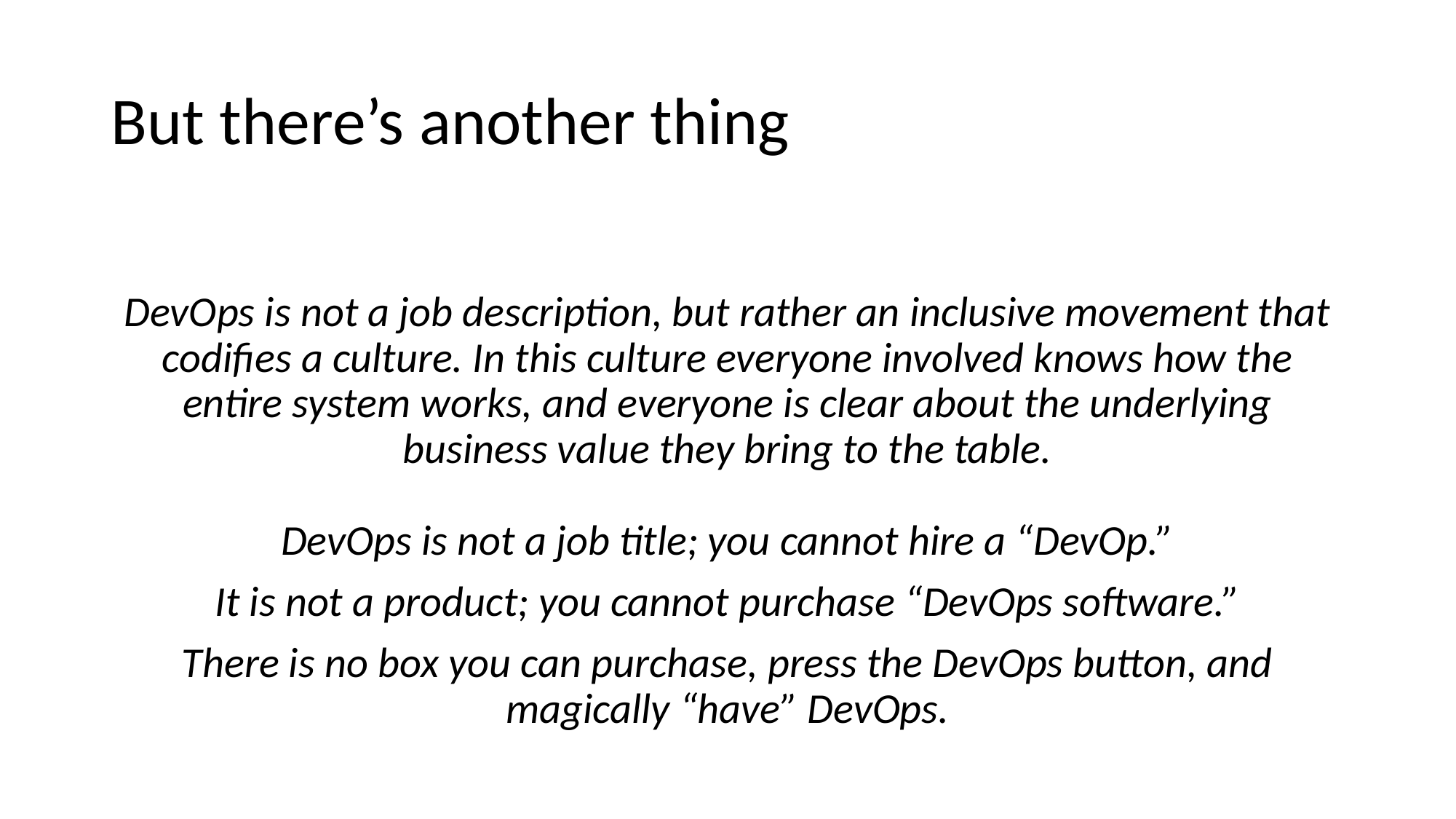

# But there’s another thing

DevOps is not a job description, but rather an inclusive movement that codifies a culture. In this culture everyone involved knows how the entire system works, and everyone is clear about the underlying business value they bring to the table.
DevOps is not a job title; you cannot hire a “DevOp.”
It is not a product; you cannot purchase “DevOps software.”
There is no box you can purchase, press the DevOps button, and magically “have” DevOps.